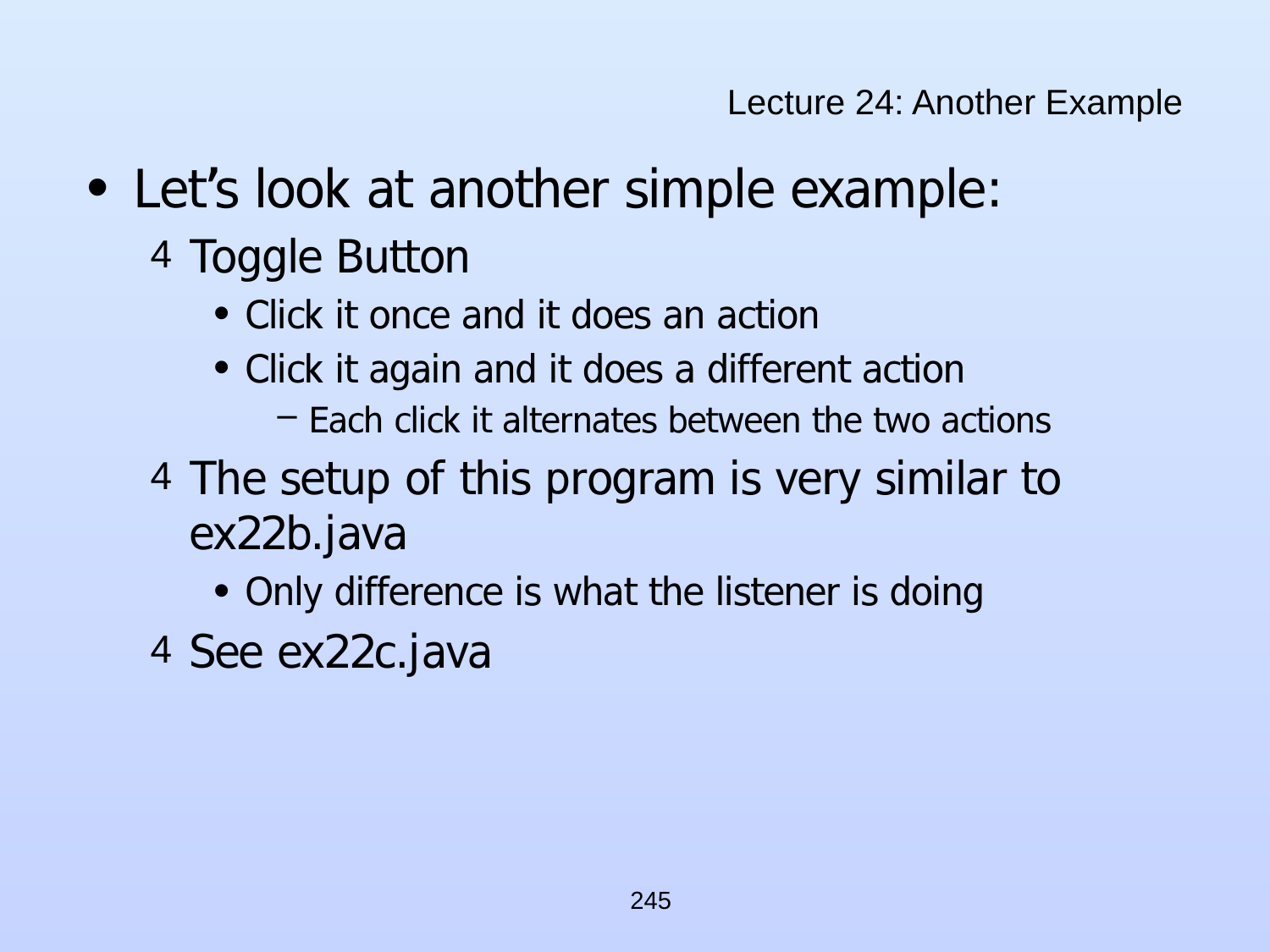

# Lecture 24: Another Example
Let’s look at another simple example:
Toggle Button
Click it once and it does an action
Click it again and it does a different action
Each click it alternates between the two actions
The setup of this program is very similar to ex22b.java
Only difference is what the listener is doing
See ex22c.java
245